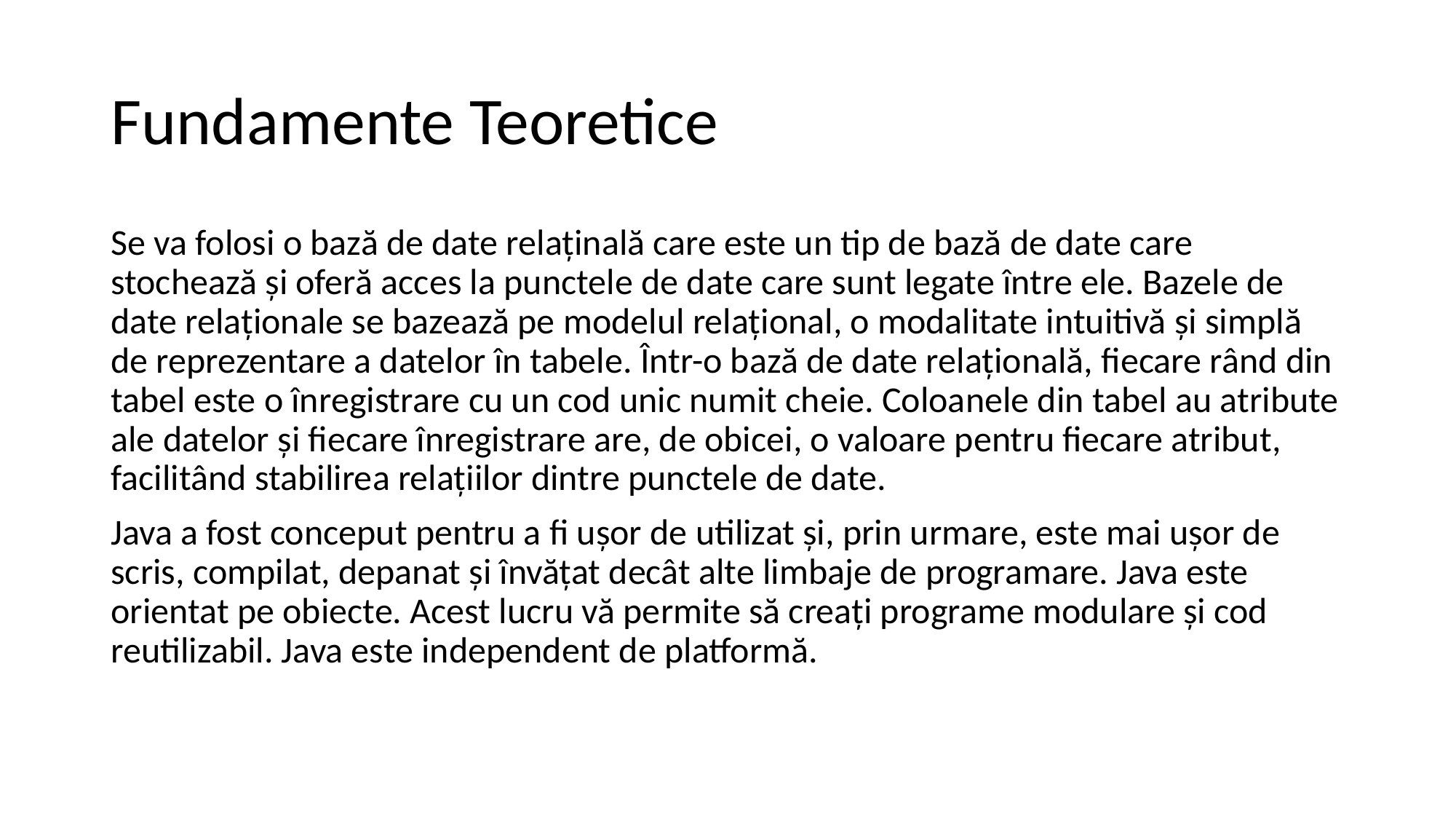

# Fundamente Teoretice
Se va folosi o bază de date relaținală care este un tip de bază de date care stochează și oferă acces la punctele de date care sunt legate între ele. Bazele de date relaționale se bazează pe modelul relațional, o modalitate intuitivă și simplă de reprezentare a datelor în tabele. Într-o bază de date relațională, fiecare rând din tabel este o înregistrare cu un cod unic numit cheie. Coloanele din tabel au atribute ale datelor și fiecare înregistrare are, de obicei, o valoare pentru fiecare atribut, facilitând stabilirea relațiilor dintre punctele de date.
Java a fost conceput pentru a fi ușor de utilizat și, prin urmare, este mai ușor de scris, compilat, depanat și învățat decât alte limbaje de programare. Java este orientat pe obiecte. Acest lucru vă permite să creați programe modulare și cod reutilizabil. Java este independent de platformă.